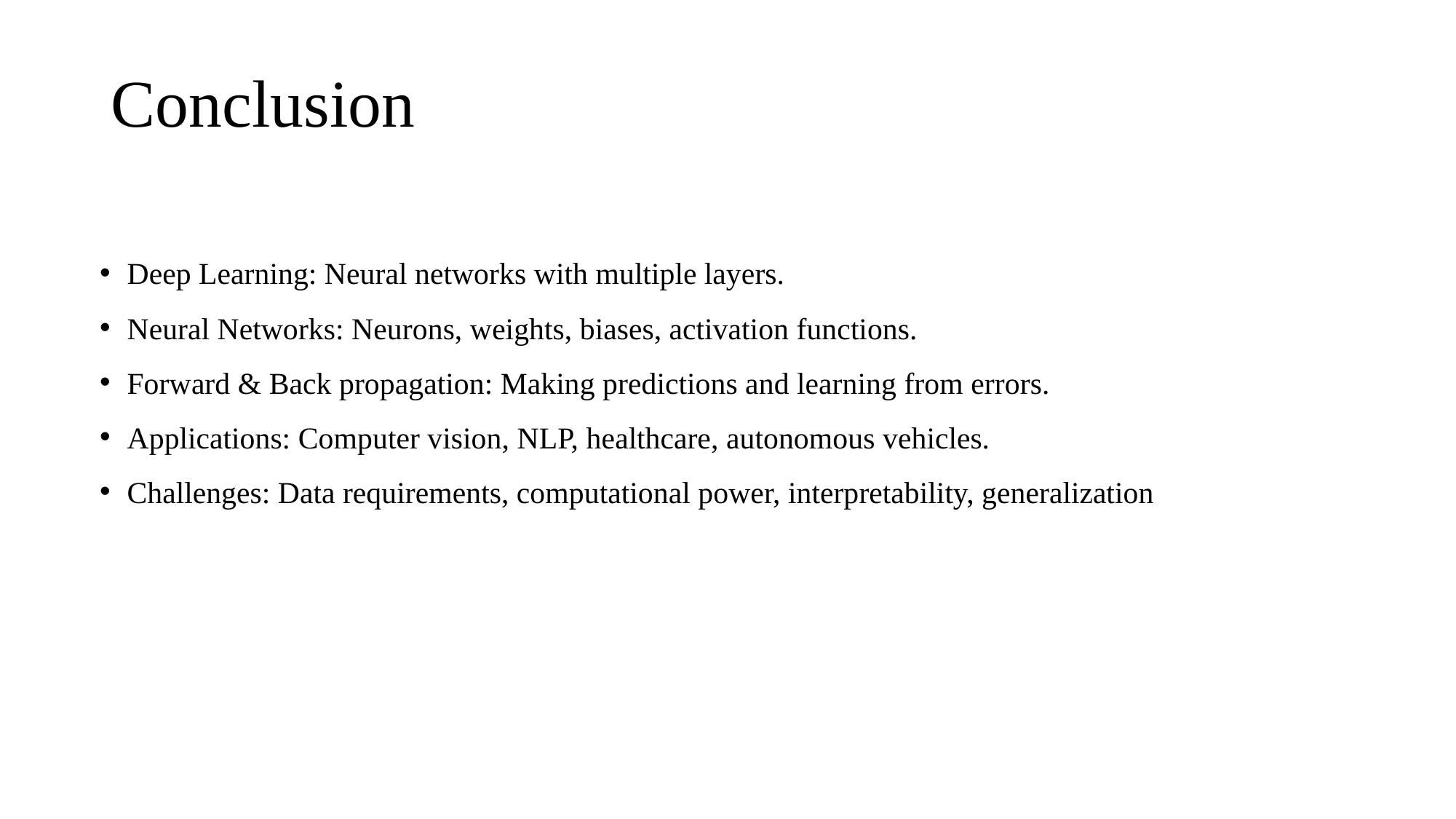

# Conclusion
Deep Learning: Neural networks with multiple layers.
Neural Networks: Neurons, weights, biases, activation functions.
Forward & Back propagation: Making predictions and learning from errors.
Applications: Computer vision, NLP, healthcare, autonomous vehicles.
Challenges: Data requirements, computational power, interpretability, generalization